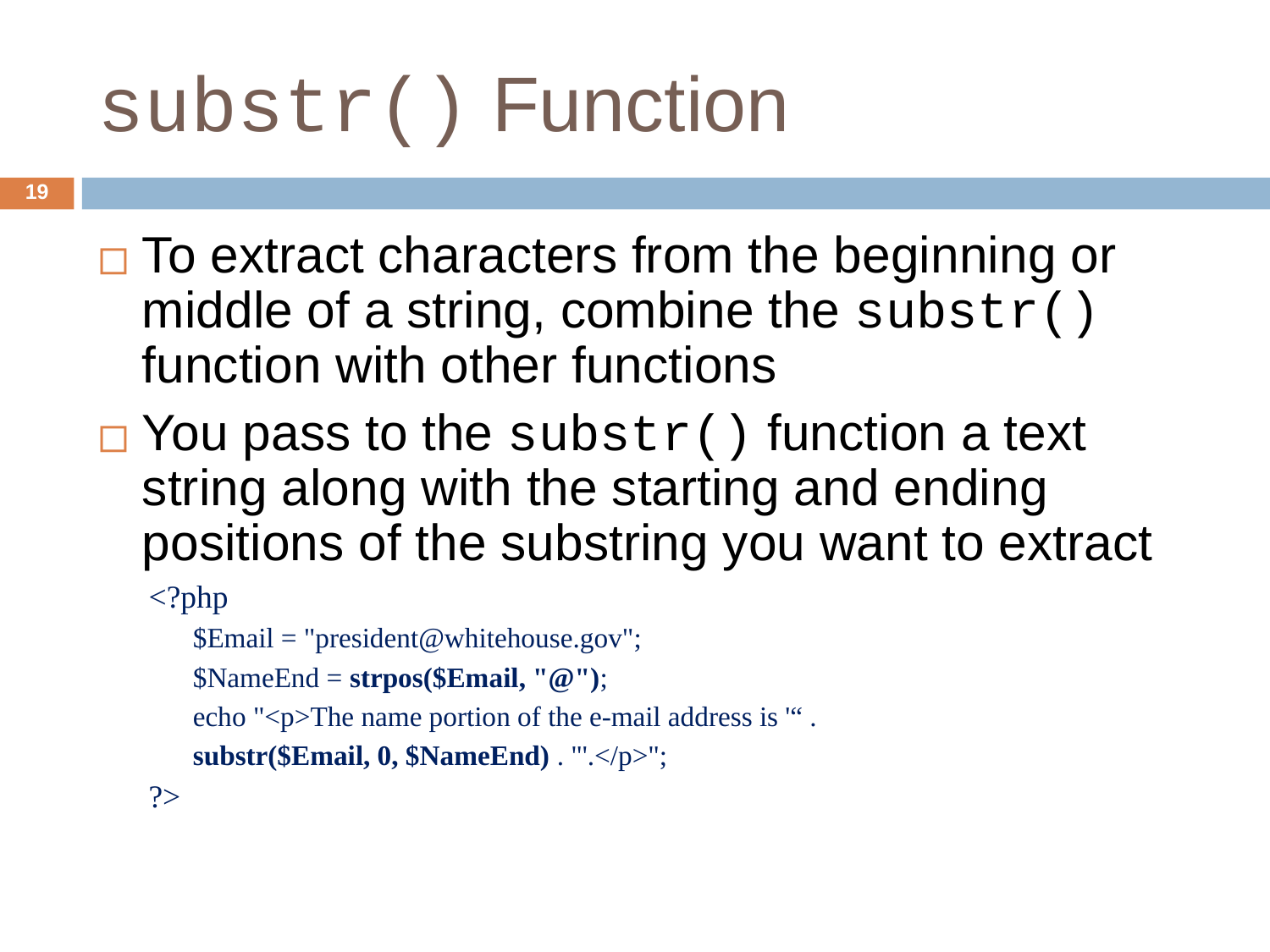

# substr() Function
19
To extract characters from the beginning or middle of a string, combine the substr() function with other functions
You pass to the substr() function a text string along with the starting and ending positions of the substring you want to extract
<?php
$Email = "president@whitehouse.gov";
$NameEnd = strpos($Email, "@");
echo "<p>The name portion of the e-mail address is '“ .
substr($Email, 0, $NameEnd) . "'.</p>";
?>